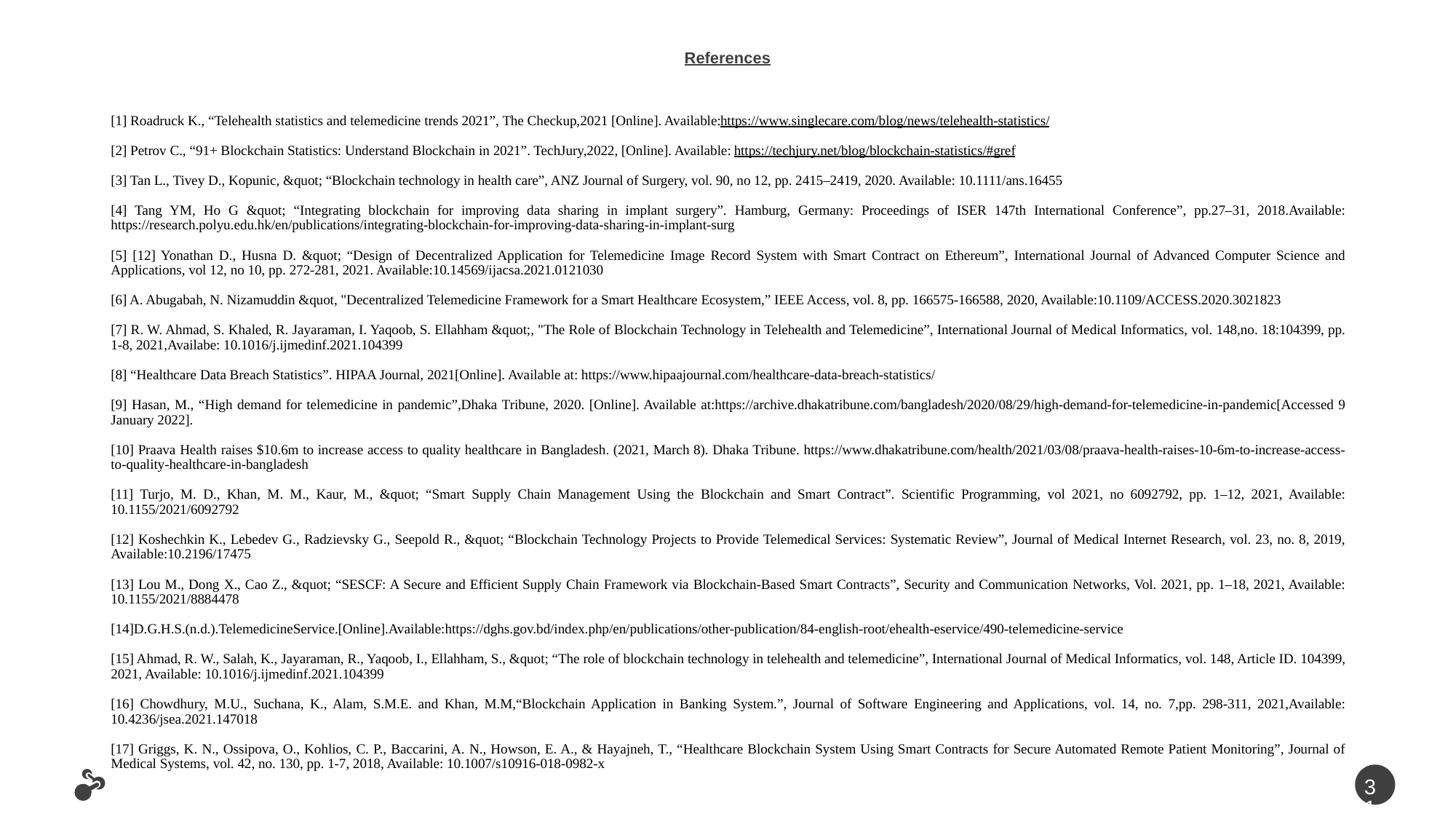

# References

[1] Roadruck K., “Telehealth statistics and telemedicine trends 2021”, The Checkup,2021 [Online]. Available:https://www.singlecare.com/blog/news/telehealth-statistics/

[2] Petrov C., “91+ Blockchain Statistics: Understand Blockchain in 2021”. TechJury,2022, [Online]. Available: https://techjury.net/blog/blockchain-statistics/#gref

[3] Tan L., Tivey D., Kopunic, &quot; “Blockchain technology in health care”, ANZ Journal of Surgery, vol. 90, no 12, pp. 2415–2419, 2020. Available: 10.1111/ans.16455

[4] Tang YM, Ho G &quot; “Integrating blockchain for improving data sharing in implant surgery”. Hamburg, Germany: Proceedings of ISER 147th International Conference”, pp.27–31, 2018.Available: https://research.polyu.edu.hk/en/publications/integrating-blockchain-for-improving-data-sharing-in-implant-surg

[5] [12] Yonathan D., Husna D. &quot; “Design of Decentralized Application for Telemedicine Image Record System with Smart Contract on Ethereum”, International Journal of Advanced Computer Science and Applications, vol 12, no 10, pp. 272-281, 2021. Available:10.14569/ijacsa.2021.0121030

[6] A. Abugabah, N. Nizamuddin &quot, "Decentralized Telemedicine Framework for a Smart Healthcare Ecosystem,” IEEE Access, vol. 8, pp. 166575-166588, 2020, Available:10.1109/ACCESS.2020.3021823

[7] R. W. Ahmad, S. Khaled, R. Jayaraman, I. Yaqoob, S. Ellahham &quot;, "The Role of Blockchain Technology in Telehealth and Telemedicine”, International Journal of Medical Informatics, vol. 148,no. 18:104399, pp. 1-8, 2021,Availabe: 10.1016/j.ijmedinf.2021.104399

[8] “Healthcare Data Breach Statistics”. HIPAA Journal, 2021[Online]. Available at: https://www.hipaajournal.com/healthcare-data-breach-statistics/

[9] Hasan, M., “High demand for telemedicine in pandemic”,Dhaka Tribune, 2020. [Online]. Available at:https://archive.dhakatribune.com/bangladesh/2020/08/29/high-demand-for-telemedicine-in-pandemic[Accessed 9 January 2022].

[10] Praava Health raises $10.6m to increase access to quality healthcare in Bangladesh. (2021, March 8). Dhaka Tribune. https://www.dhakatribune.com/health/2021/03/08/praava-health-raises-10-6m-to-increase-access-to-quality-healthcare-in-bangladesh

[11] Turjo, M. D., Khan, M. M., Kaur, M., &quot; “Smart Supply Chain Management Using the Blockchain and Smart Contract”. Scientific Programming, vol 2021, no 6092792, pp. 1–12, 2021, Available: 10.1155/2021/6092792

[12] Koshechkin K., Lebedev G., Radzievsky G., Seepold R., &quot; “Blockchain Technology Projects to Provide Telemedical Services: Systematic Review”, Journal of Medical Internet Research, vol. 23, no. 8, 2019, Available:10.2196/17475

[13] Lou M., Dong X., Cao Z., &quot; “SESCF: A Secure and Efficient Supply Chain Framework via Blockchain-Based Smart Contracts”, Security and Communication Networks, Vol. 2021, pp. 1–18, 2021, Available: 10.1155/2021/8884478

[14]D.G.H.S.(n.d.).TelemedicineService.[Online].Available:https://dghs.gov.bd/index.php/en/publications/other-publication/84-english-root/ehealth-eservice/490-telemedicine-service

[15] Ahmad, R. W., Salah, K., Jayaraman, R., Yaqoob, I., Ellahham, S., &quot; “The role of blockchain technology in telehealth and telemedicine”, International Journal of Medical Informatics, vol. 148, Article ID. 104399, 2021, Available: 10.1016/j.ijmedinf.2021.104399

[16] Chowdhury, M.U., Suchana, K., Alam, S.M.E. and Khan, M.M,“Blockchain Application in Banking System.”, Journal of Software Engineering and Applications, vol. 14, no. 7,pp. 298-311, 2021,Available: 10.4236/jsea.2021.147018

[17] Griggs, K. N., Ossipova, O., Kohlios, C. P., Baccarini, A. N., Howson, E. A., & Hayajneh, T., “Healthcare Blockchain System Using Smart Contracts for Secure Automated Remote Patient Monitoring”, Journal of Medical Systems, vol. 42, no. 130, pp. 1-7, 2018, Available: 10.1007/s10916-018-0982-x

31